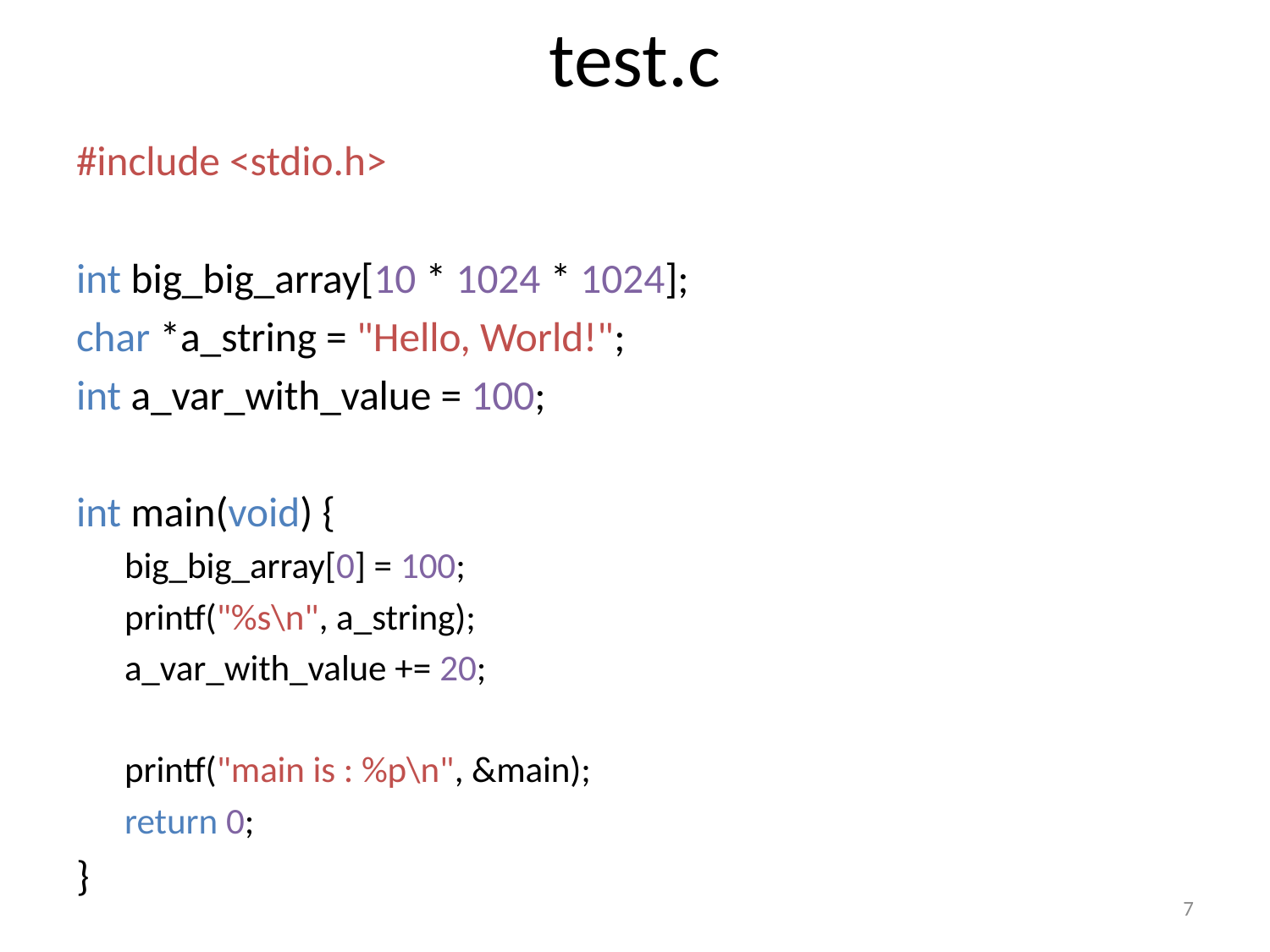

# test.c
#include <stdio.h>

int big_big_array[10 * 1024 * 1024];
char *a_string = "Hello, World!";
int a_var_with_value = 100;

int main(void) {
big_big_array[0] = 100;
printf("%s\n", a_string);
a_var_with_value += 20;

printf("main is : %p\n", &main);
return 0;
}
7